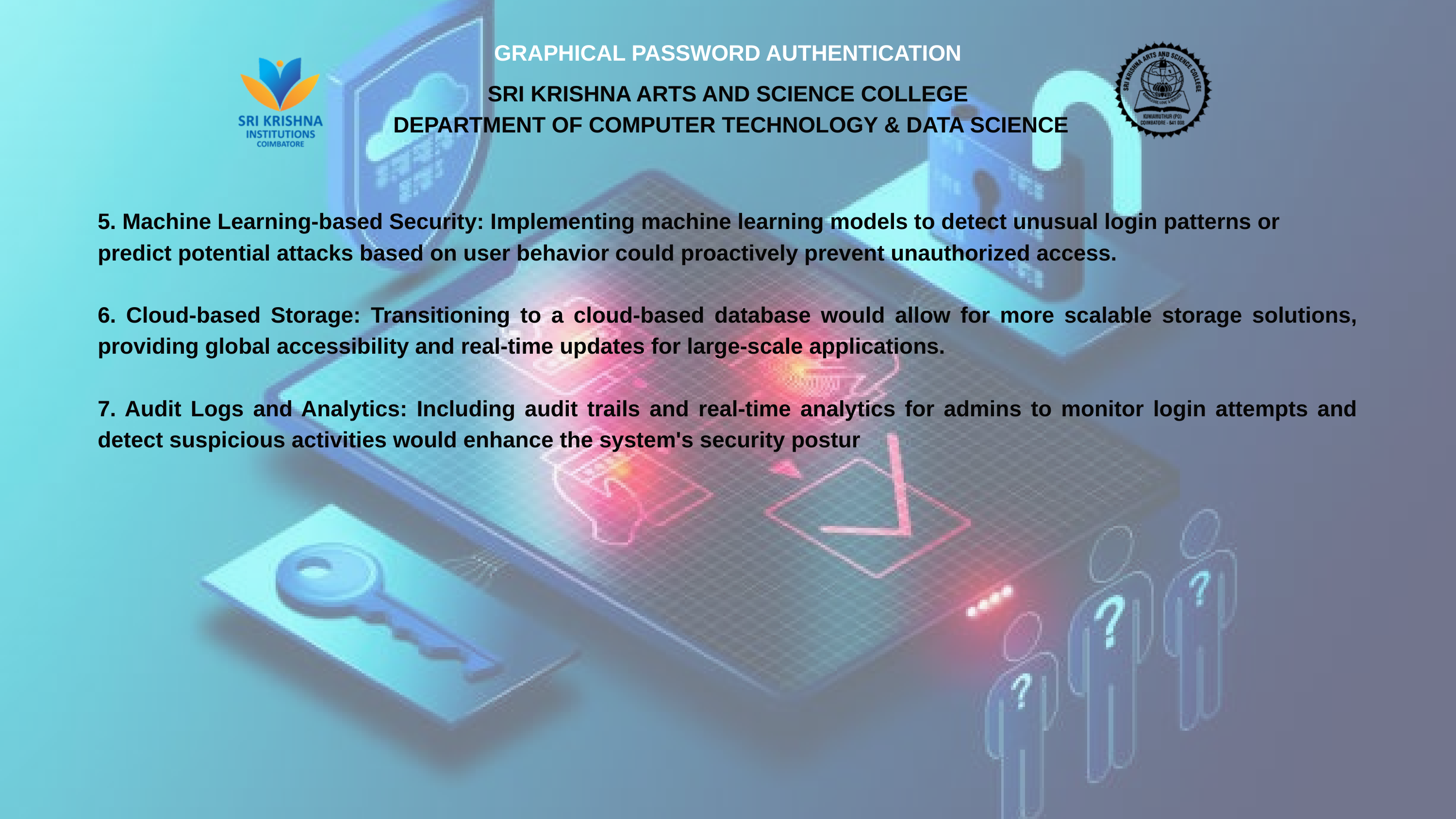

GRAPHICAL PASSWORD AUTHENTICATION

SRI KRISHNA ARTS AND SCIENCE COLLEGE
 DEPARTMENT OF COMPUTER TECHNOLOGY & DATA SCIENCE
5. Machine Learning-based Security: Implementing machine learning models to detect unusual login patterns or predict potential attacks based on user behavior could proactively prevent unauthorized access.

6. Cloud-based Storage: Transitioning to a cloud-based database would allow for more scalable storage solutions, providing global accessibility and real-time updates for large-scale applications.

7. Audit Logs and Analytics: Including audit trails and real-time analytics for admins to monitor login attempts and detect suspicious activities would enhance the system's security postur